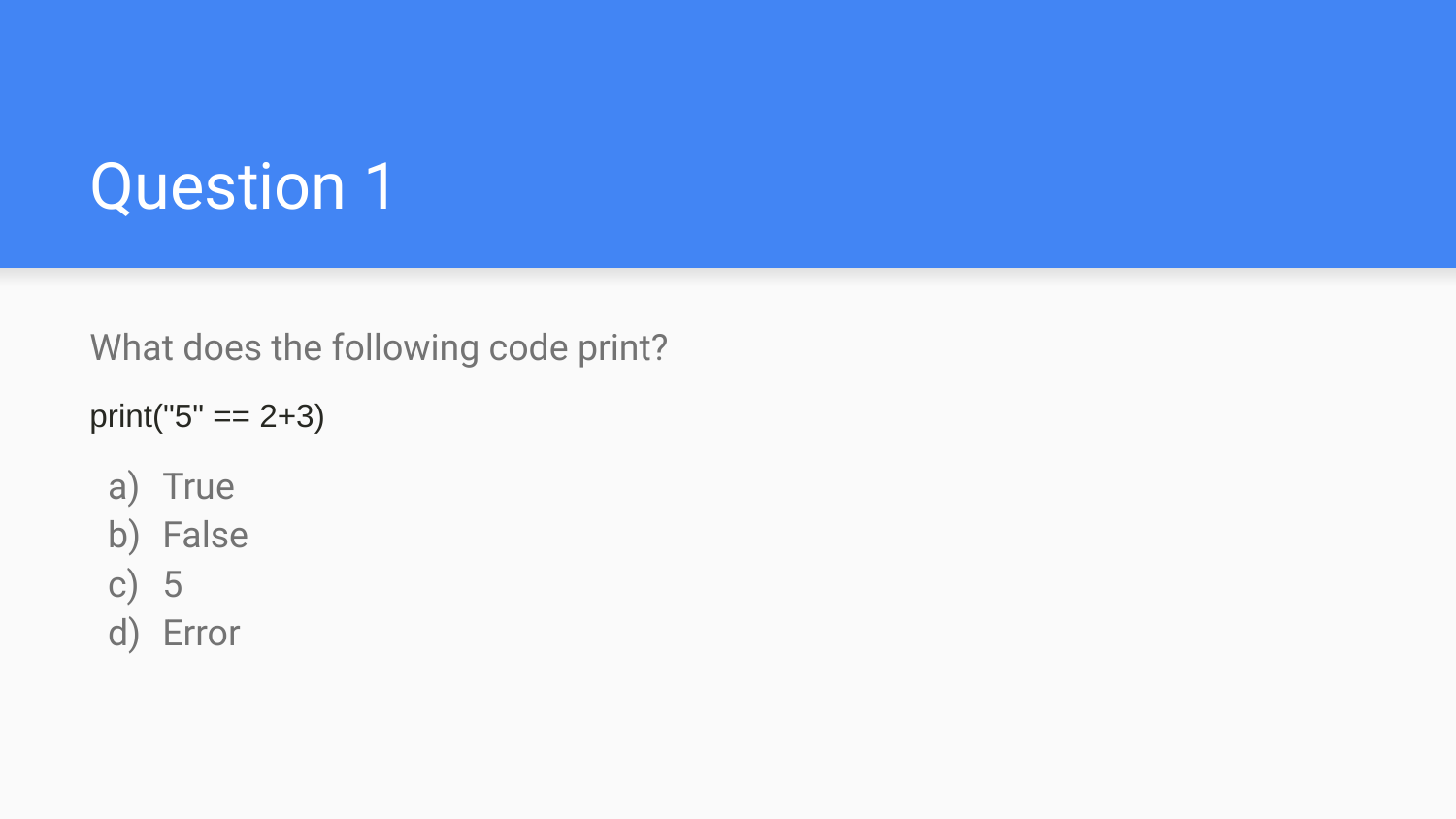

# Question 1
What does the following code print?
print("5" == 2+3)
True
False
5
Error